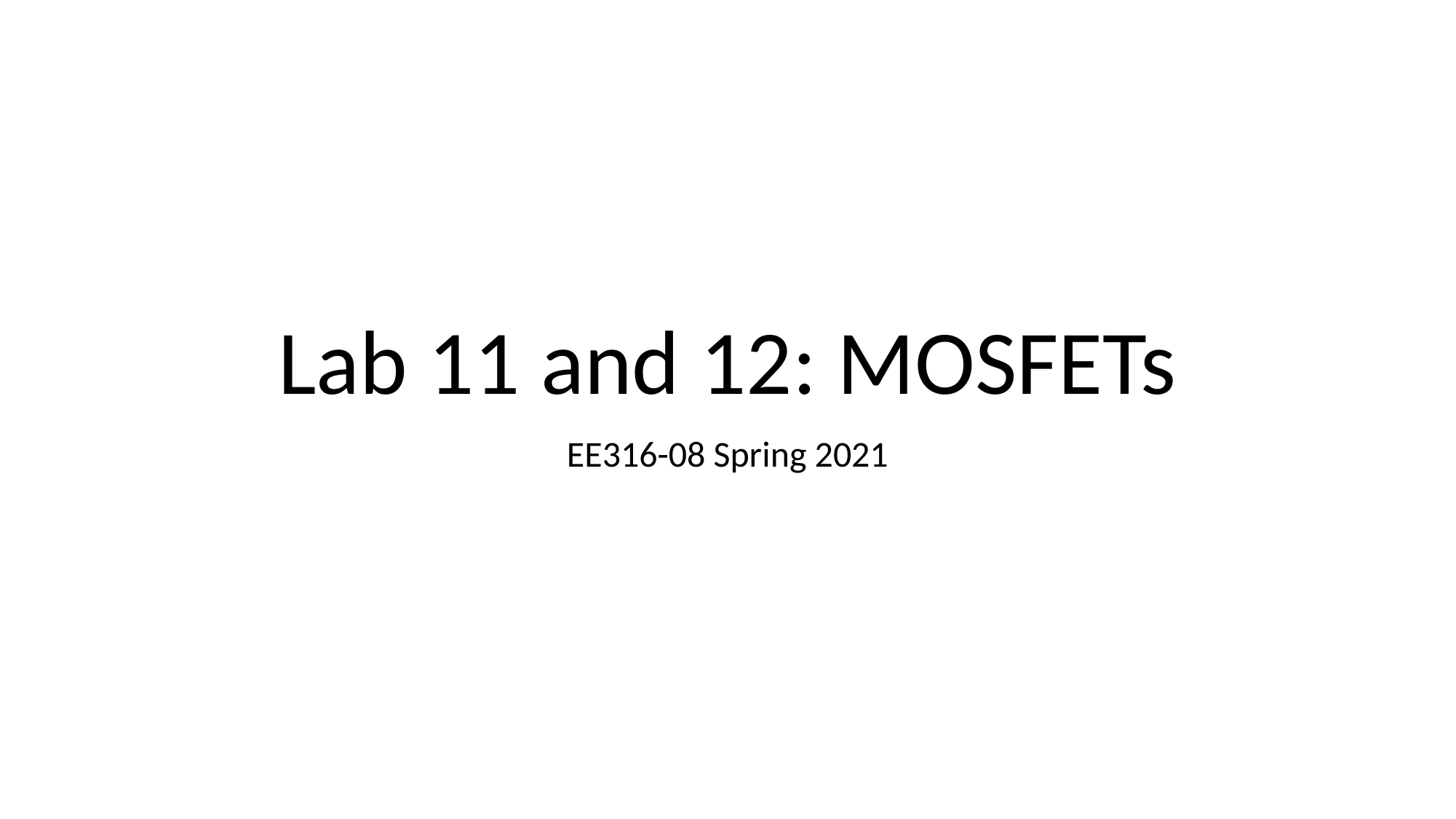

# Lab 11 and 12: MOSFETs
EE316-08 Spring 2021